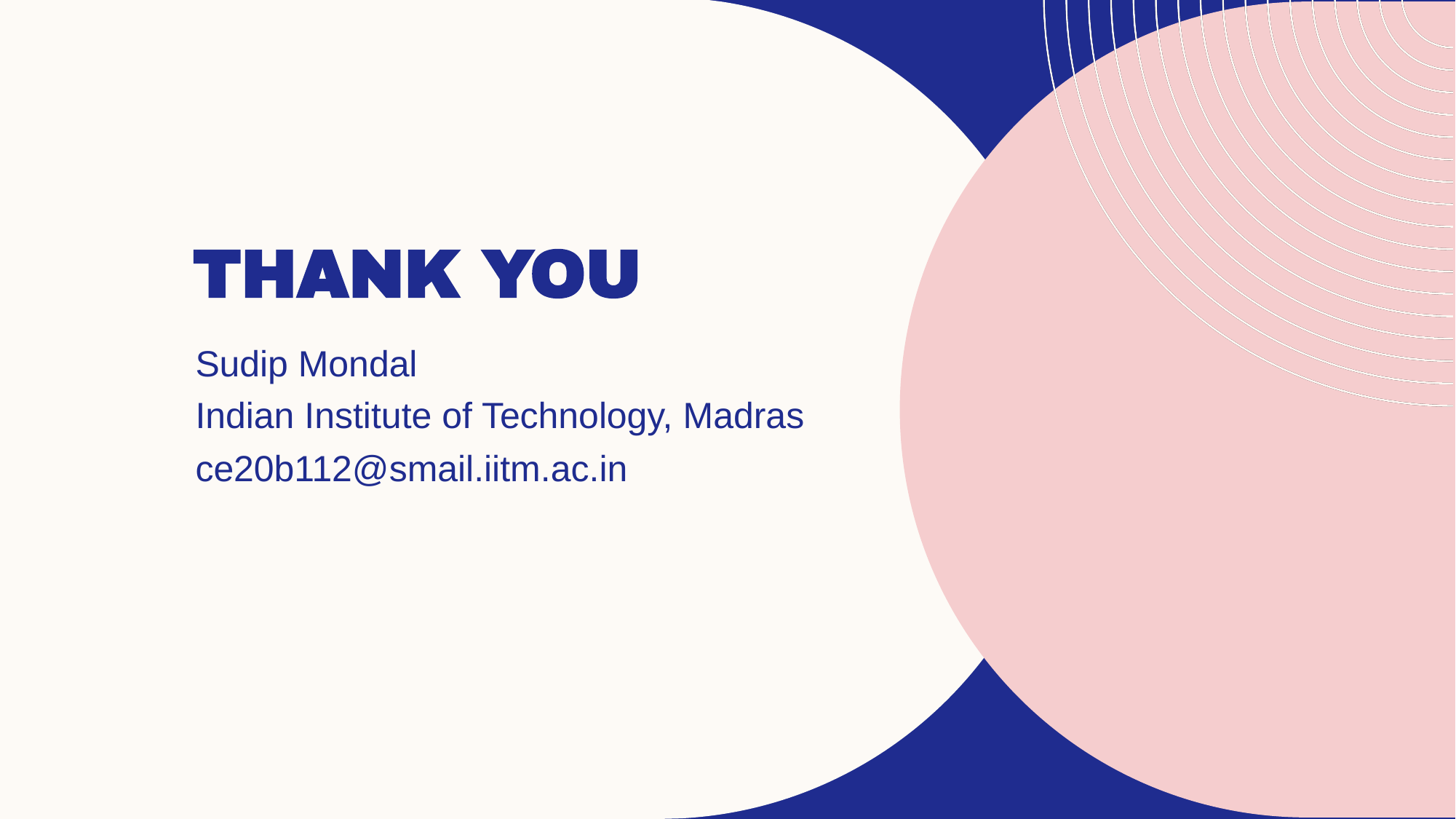

# THANK YOU
Sudip Mondal
Indian Institute of Technology, Madras
ce20b112@smail.iitm.ac.in